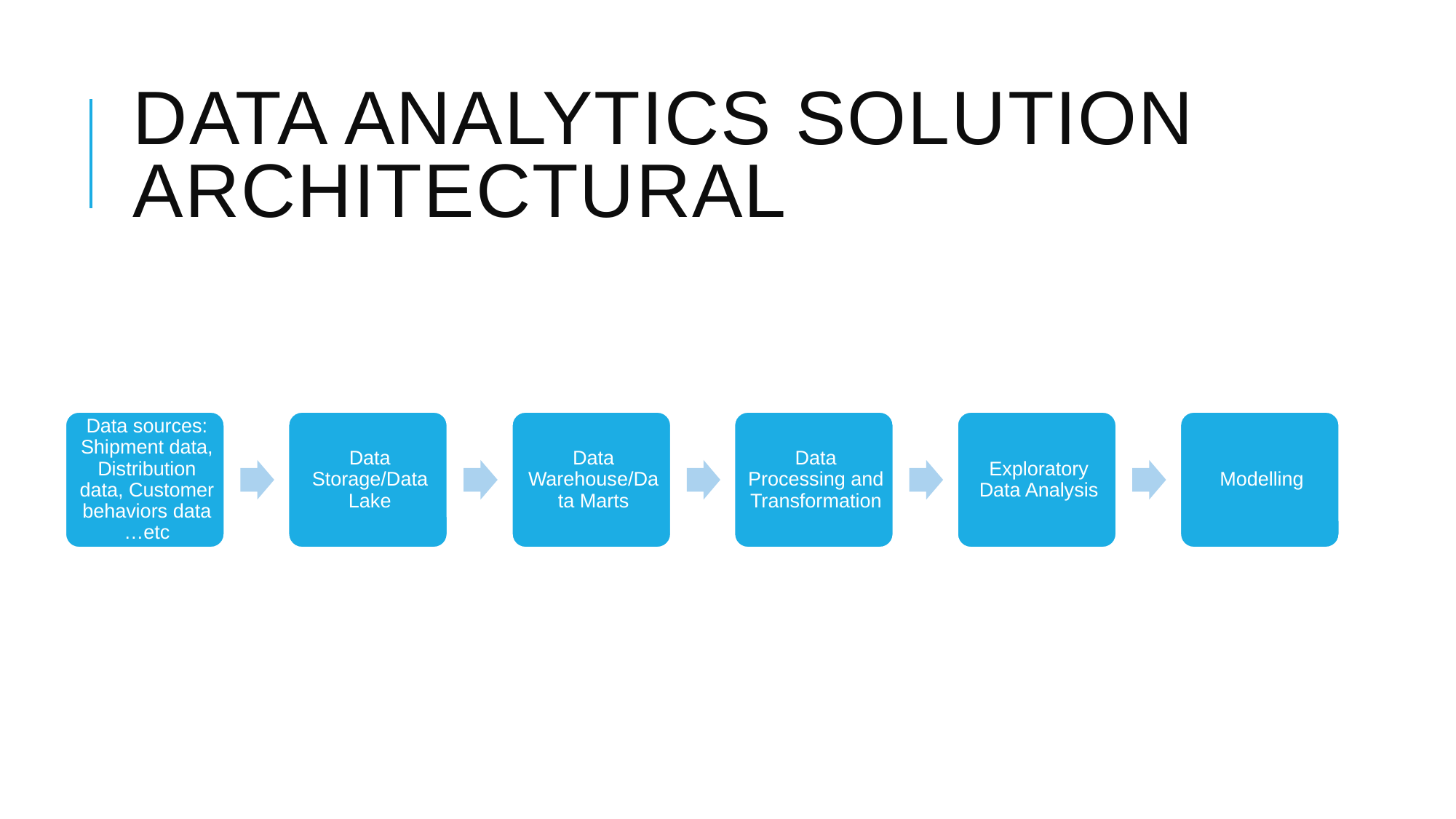

# Data Analytics Solution Architectural
Data sources: Shipment data, Distribution data, Customer behaviors data …etc

Data Storage/Data Lake

Data Warehouse/Data Marts

Data Processing and Transformation

Exploratory Data Analysis

Modelling